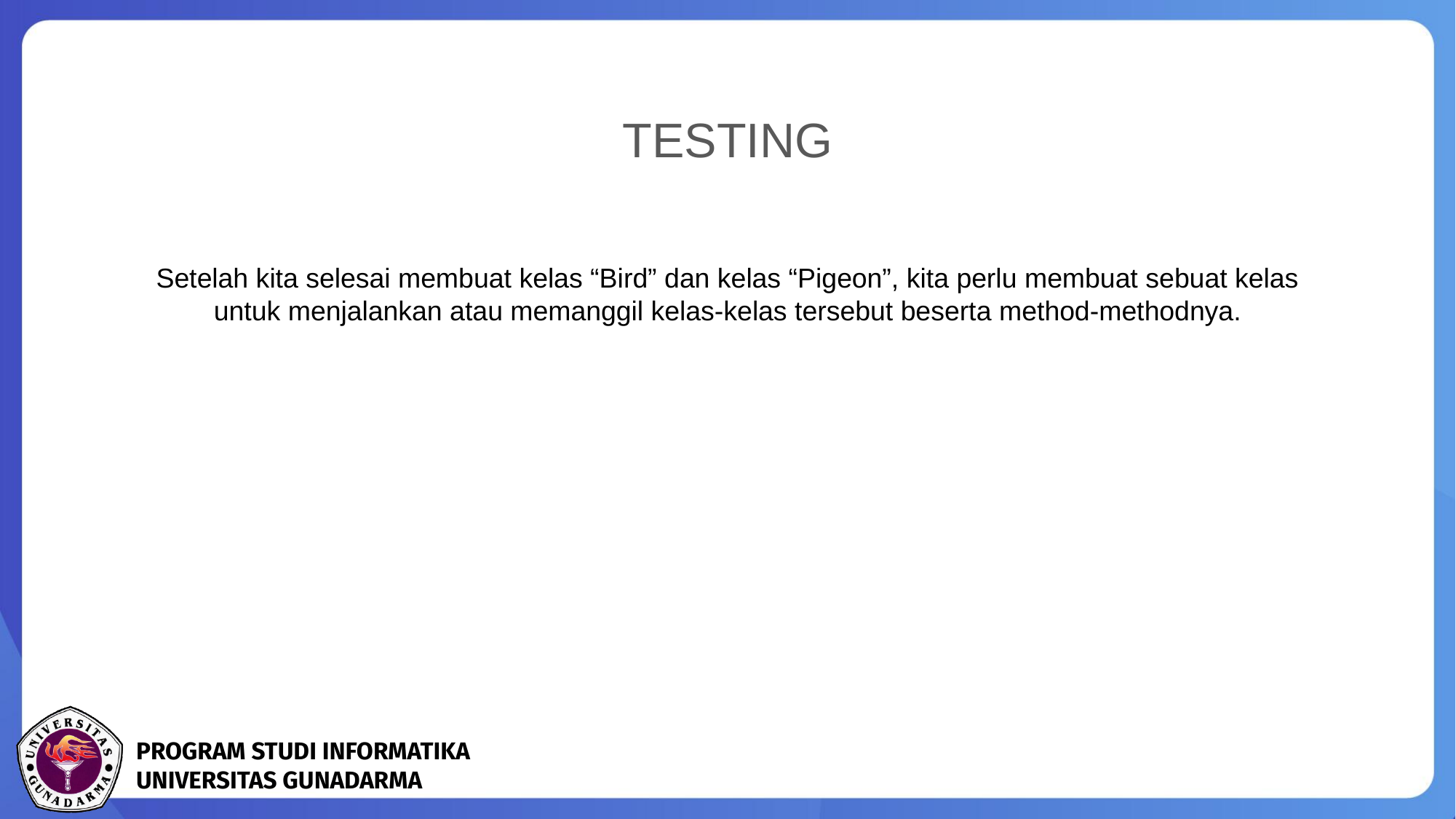

TESTING
Setelah kita selesai membuat kelas “Bird” dan kelas “Pigeon”, kita perlu membuat sebuat kelas untuk menjalankan atau memanggil kelas-kelas tersebut beserta method-methodnya.